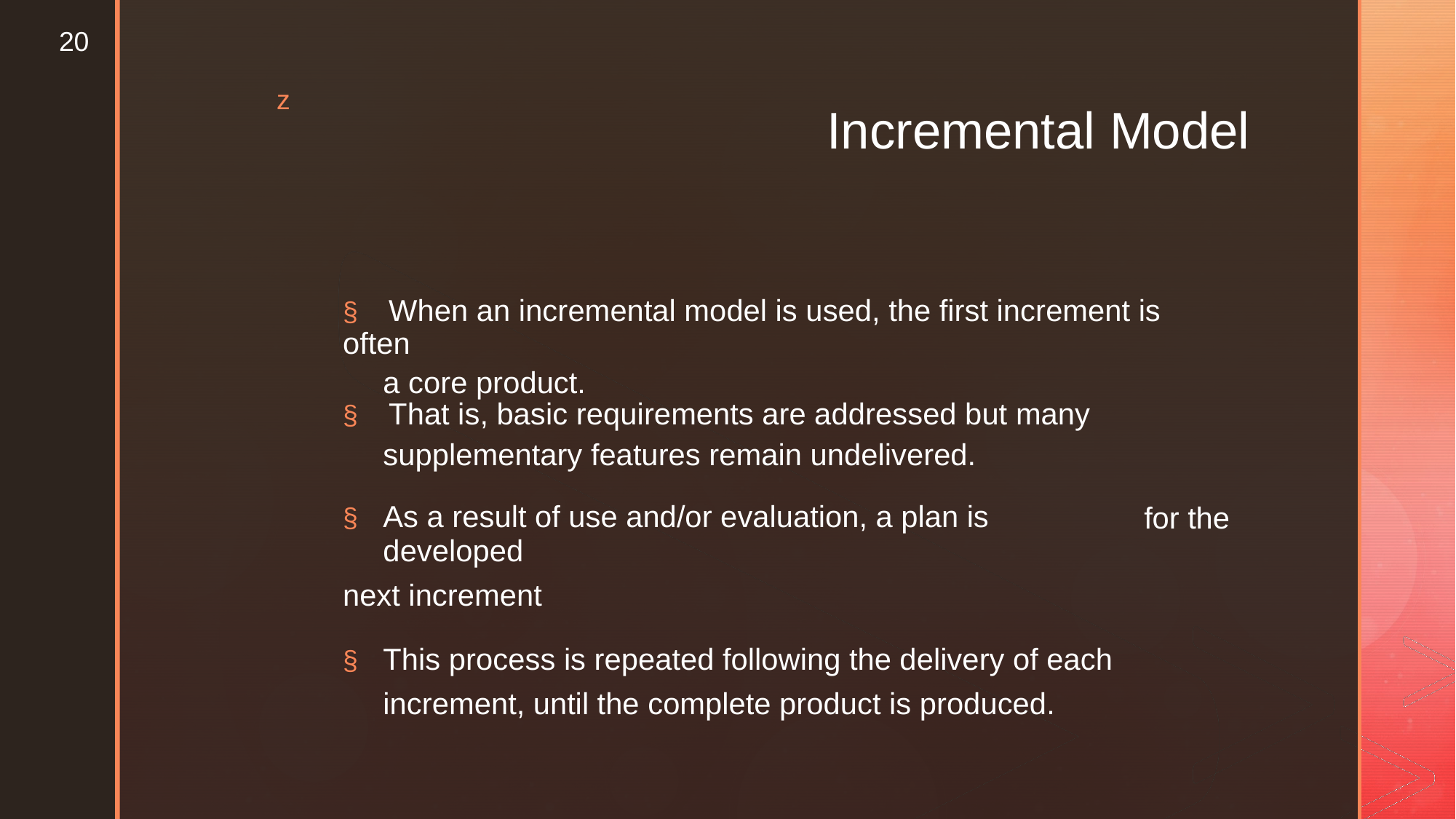

20
z
Incremental Model

§    When an incremental model is used, the first increment is often
a core product.
§    That is, basic requirements are addressed but many
supplementary features remain undelivered.
§	As a result of use and/or evaluation, a plan is developed
next increment
§	This process is repeated following the delivery of each increment, until the complete product is produced.
for the